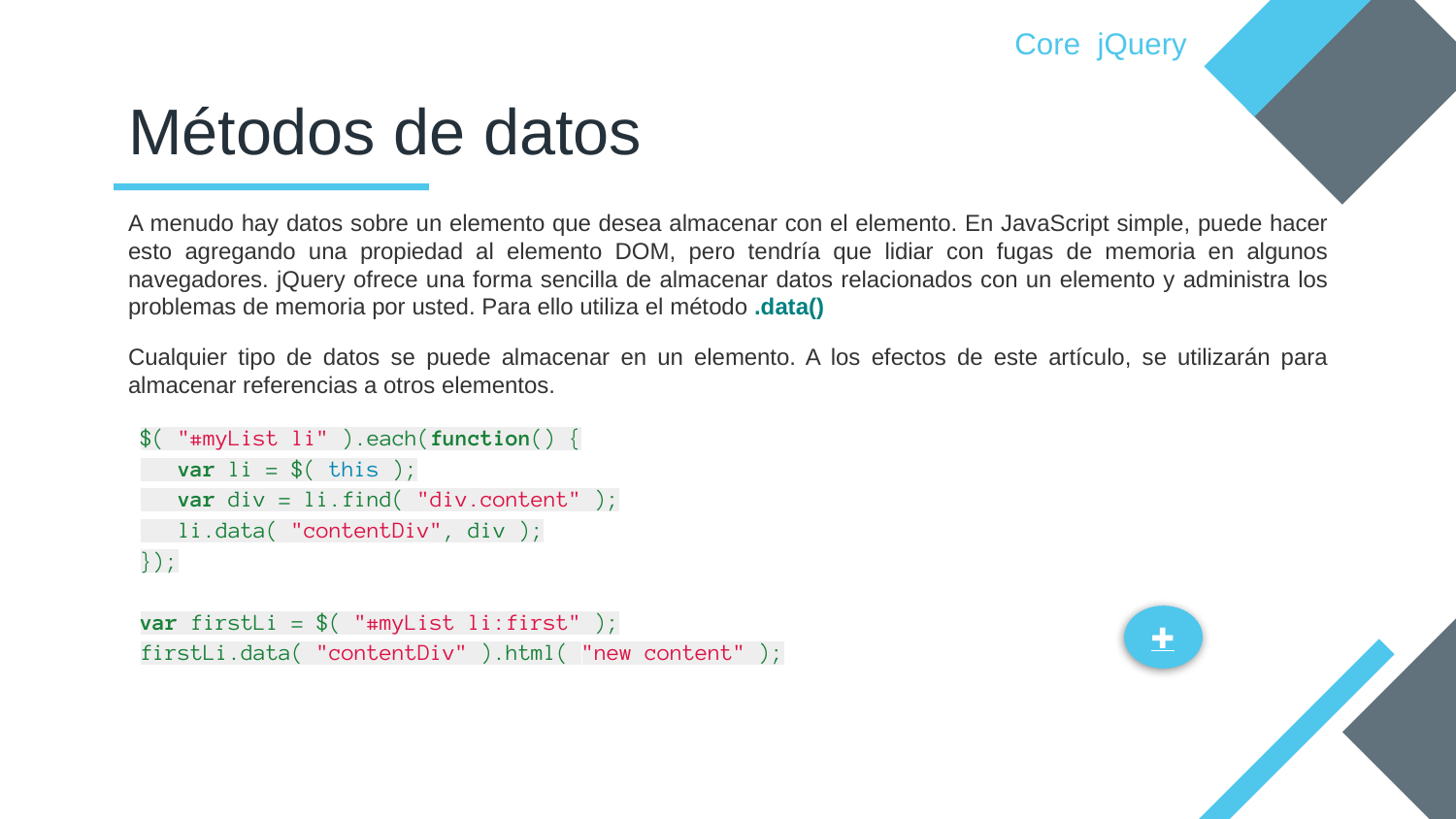

Core  jQuery
# Métodos de datos
A menudo hay datos sobre un elemento que desea almacenar con el elemento. En JavaScript simple, puede hacer esto agregando una propiedad al elemento DOM, pero tendría que lidiar con fugas de memoria en algunos navegadores. jQuery ofrece una forma sencilla de almacenar datos relacionados con un elemento y administra los problemas de memoria por usted. Para ello utiliza el método .data()
Cualquier tipo de datos se puede almacenar en un elemento. A los efectos de este artículo, se utilizarán para almacenar referencias a otros elementos.
$( "#myList li" ).each(function() {
   var li = $( this );
   var div = li.find( "div.content" );
   li.data( "contentDiv", div );
});

var firstLi = $( "#myList li:first" );
firstLi.data( "contentDiv" ).html( "new content" );

✚